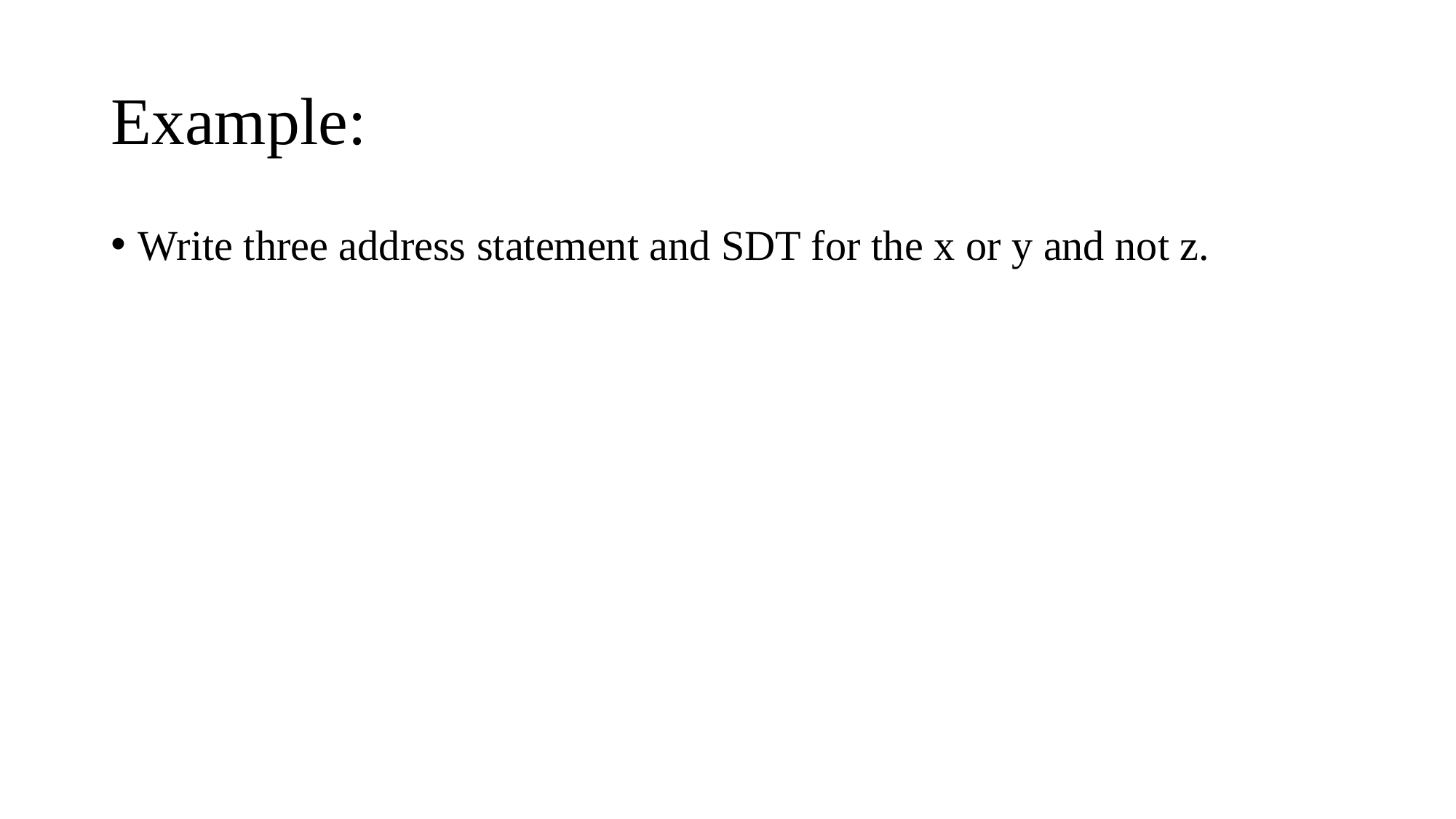

# Example:
Write three address statement and SDT for the x or y and not z.